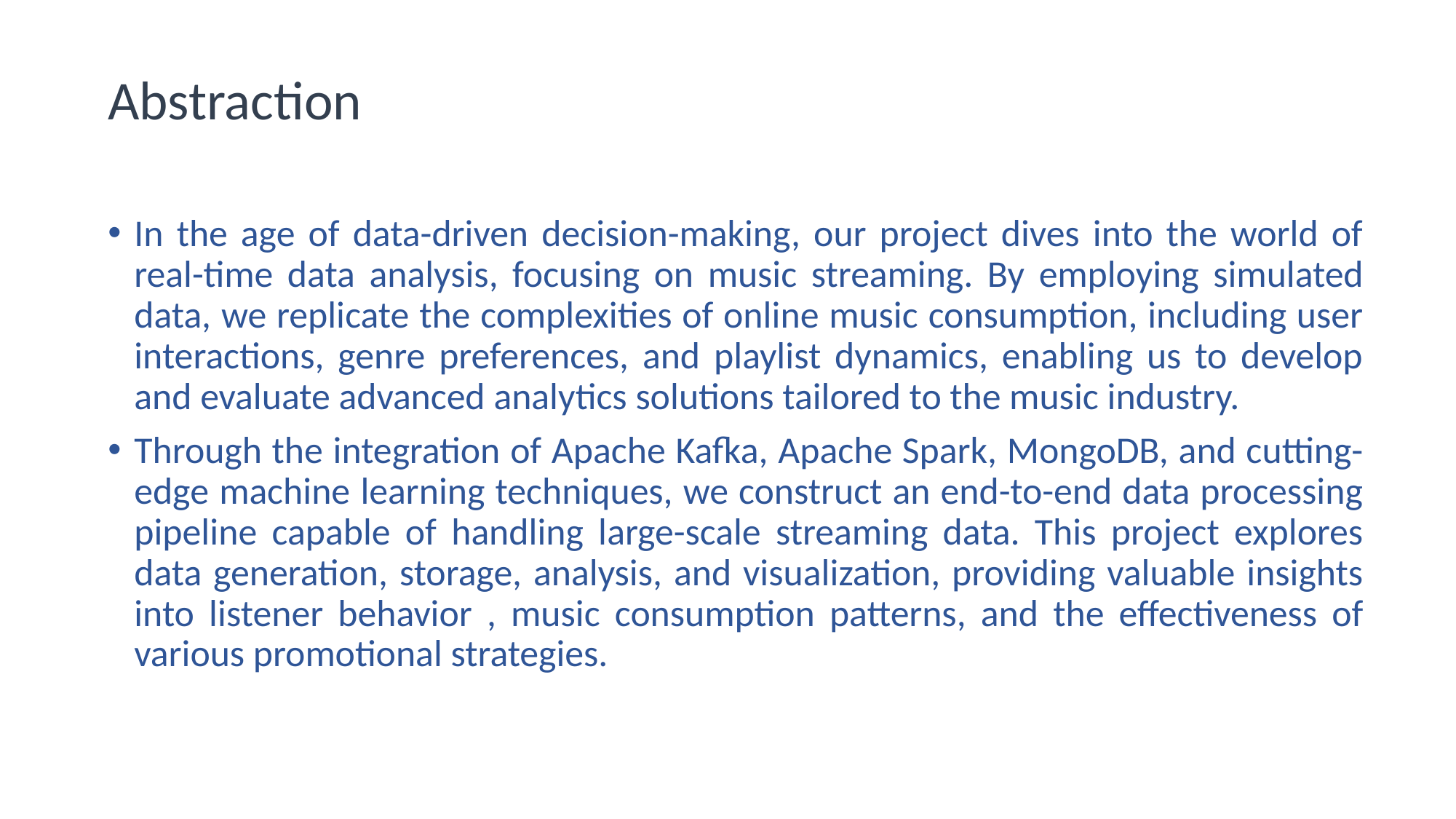

# Abstraction
In the age of data-driven decision-making, our project dives into the world of real-time data analysis, focusing on music streaming. By employing simulated data, we replicate the complexities of online music consumption, including user interactions, genre preferences, and playlist dynamics, enabling us to develop and evaluate advanced analytics solutions tailored to the music industry.
Through the integration of Apache Kafka, Apache Spark, MongoDB, and cutting-edge machine learning techniques, we construct an end-to-end data processing pipeline capable of handling large-scale streaming data. This project explores data generation, storage, analysis, and visualization, providing valuable insights into listener behavior , music consumption patterns, and the effectiveness of various promotional strategies.